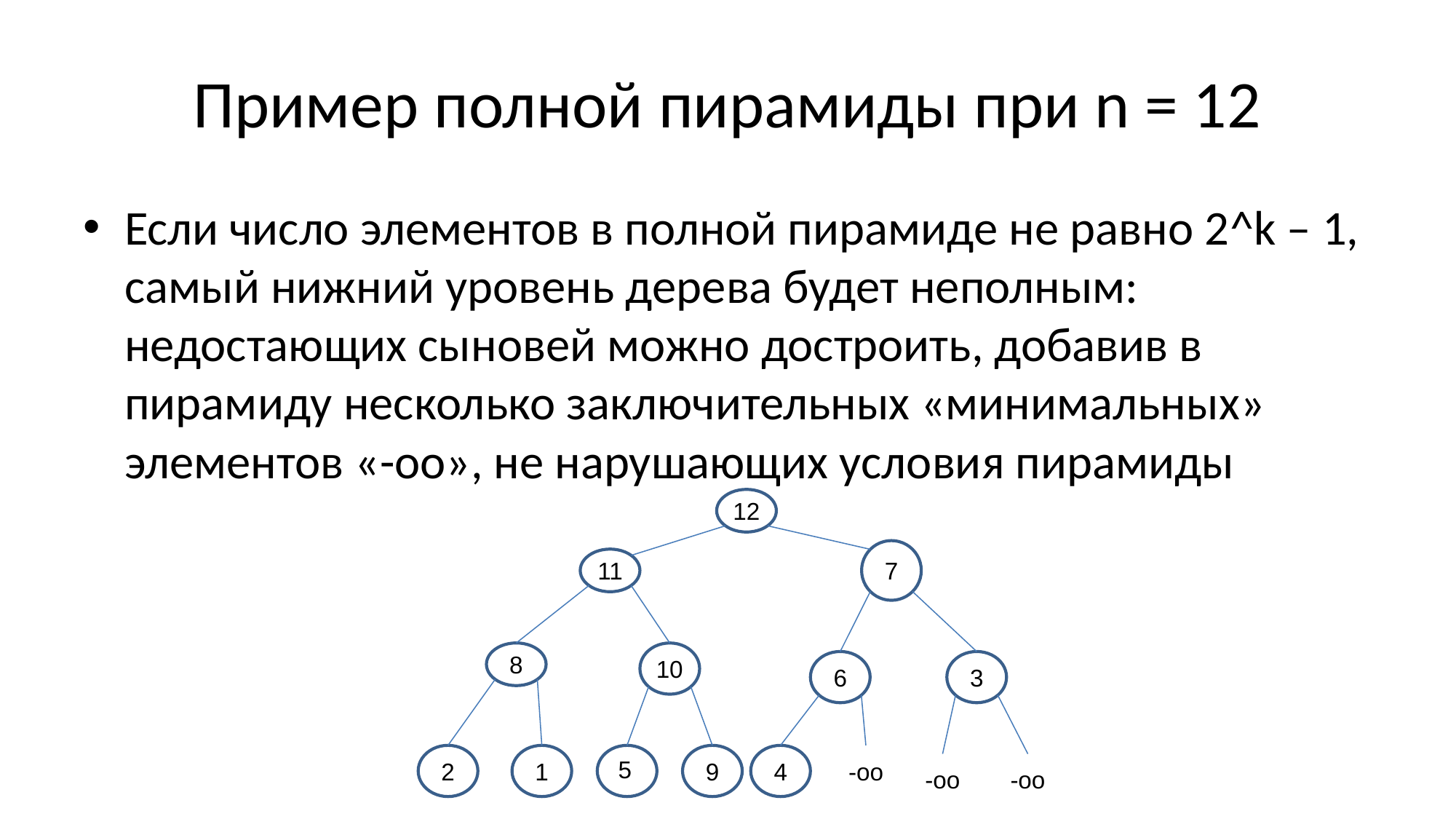

# Пример полной пирамиды при n = 12
Если число элементов в полной пирамиде не равно 2^k – 1, самый нижний уровень дерева будет неполным: недостающих сыновей можно достроить, добавив в пирамиду несколько заключительных «минимальных» элементов «-oo», не нарушающих условия пирамиды

12
7
11
8
10
6
3
2
1
5
9
4
-оо
-оо
-оо